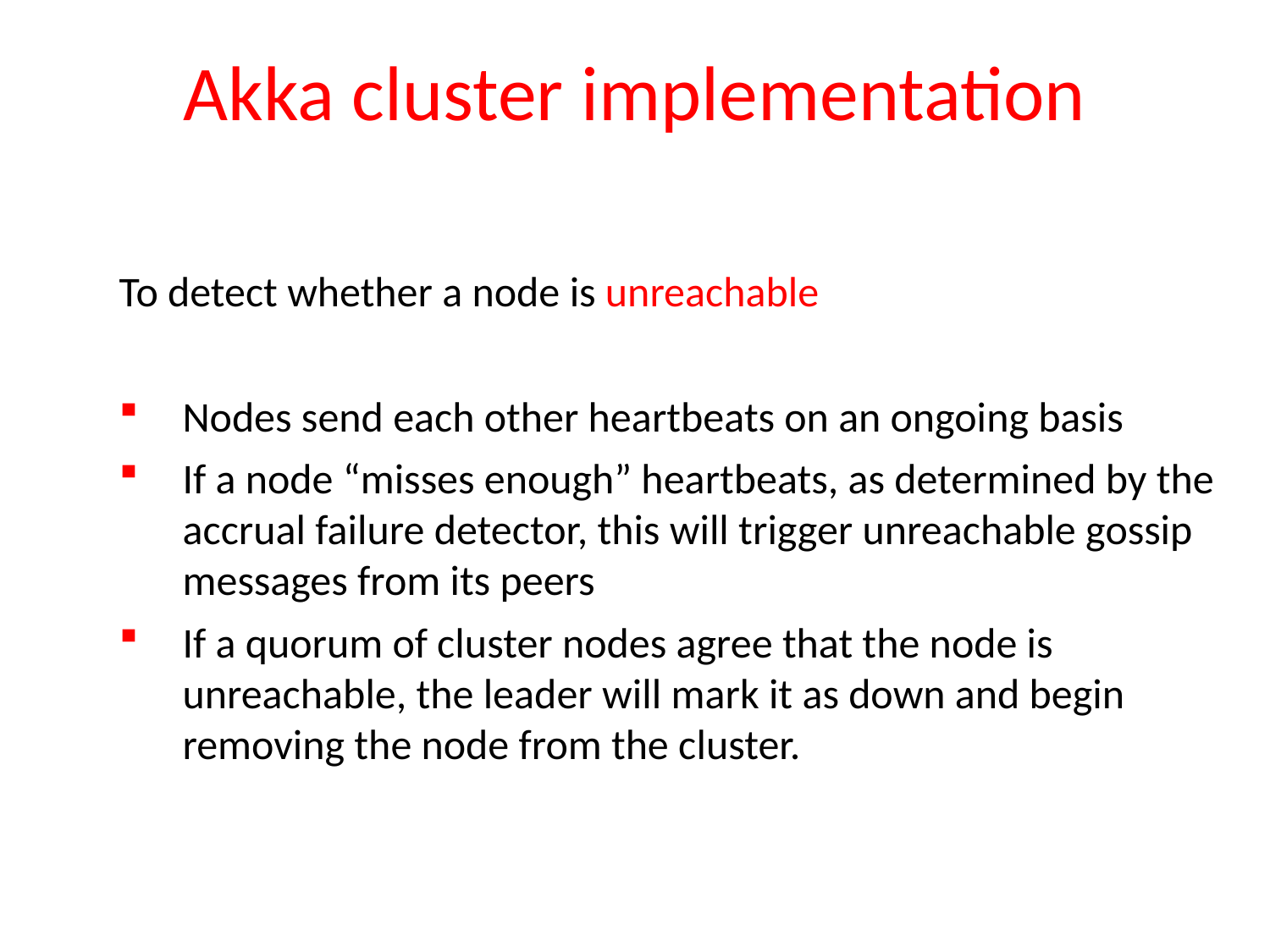

# Akka cluster implementation
To detect whether a node is unreachable

Nodes send each other heartbeats on an ongoing basis
If a node “misses enough” heartbeats, as determined by the accrual failure detector, this will trigger unreachable gossip messages from its peers
If a quorum of cluster nodes agree that the node is unreachable, the leader will mark it as down and begin removing the node from the cluster.